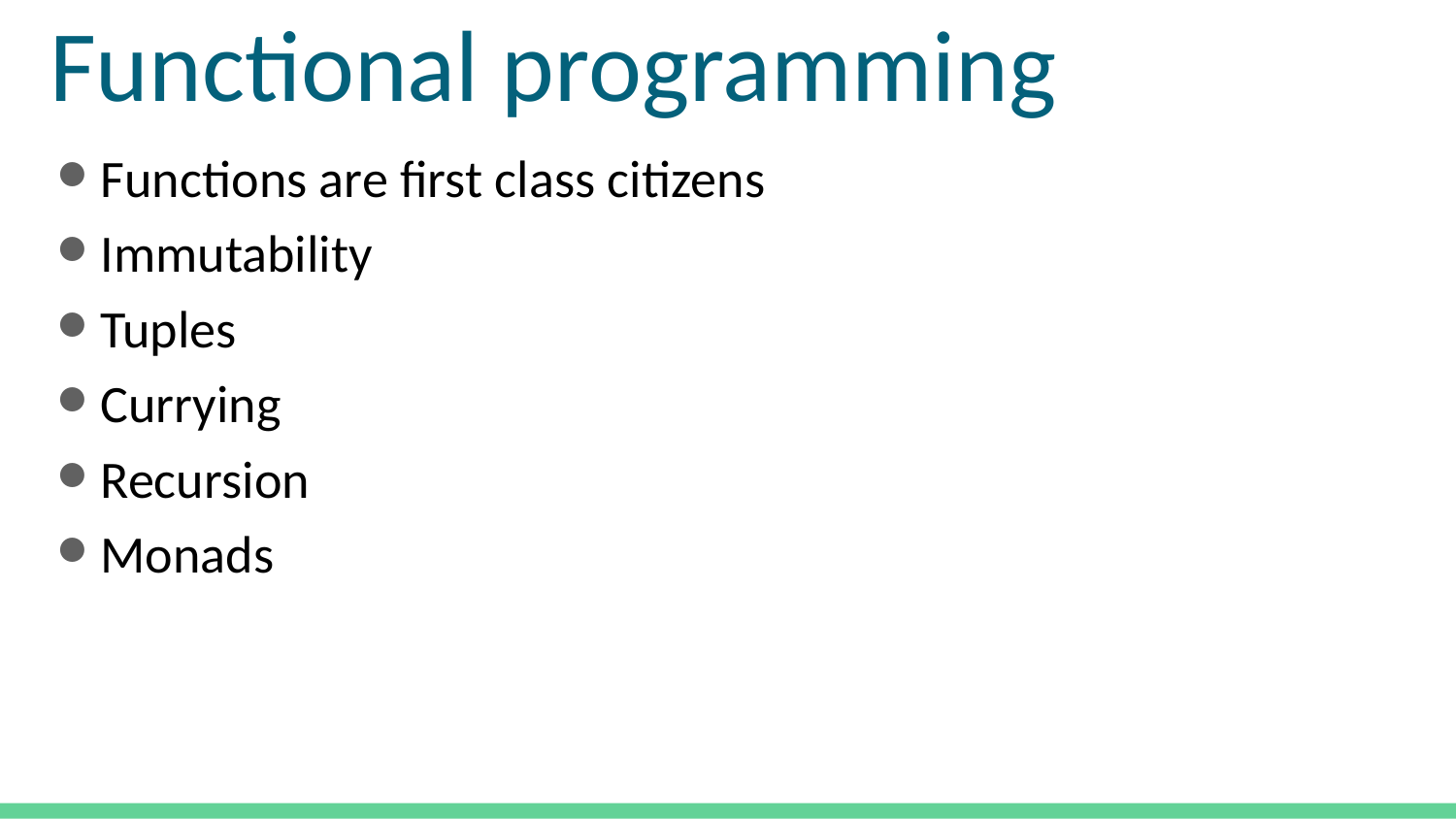

# Functional programming
Functions are first class citizens
Immutability
Tuples
Currying
Recursion
Monads